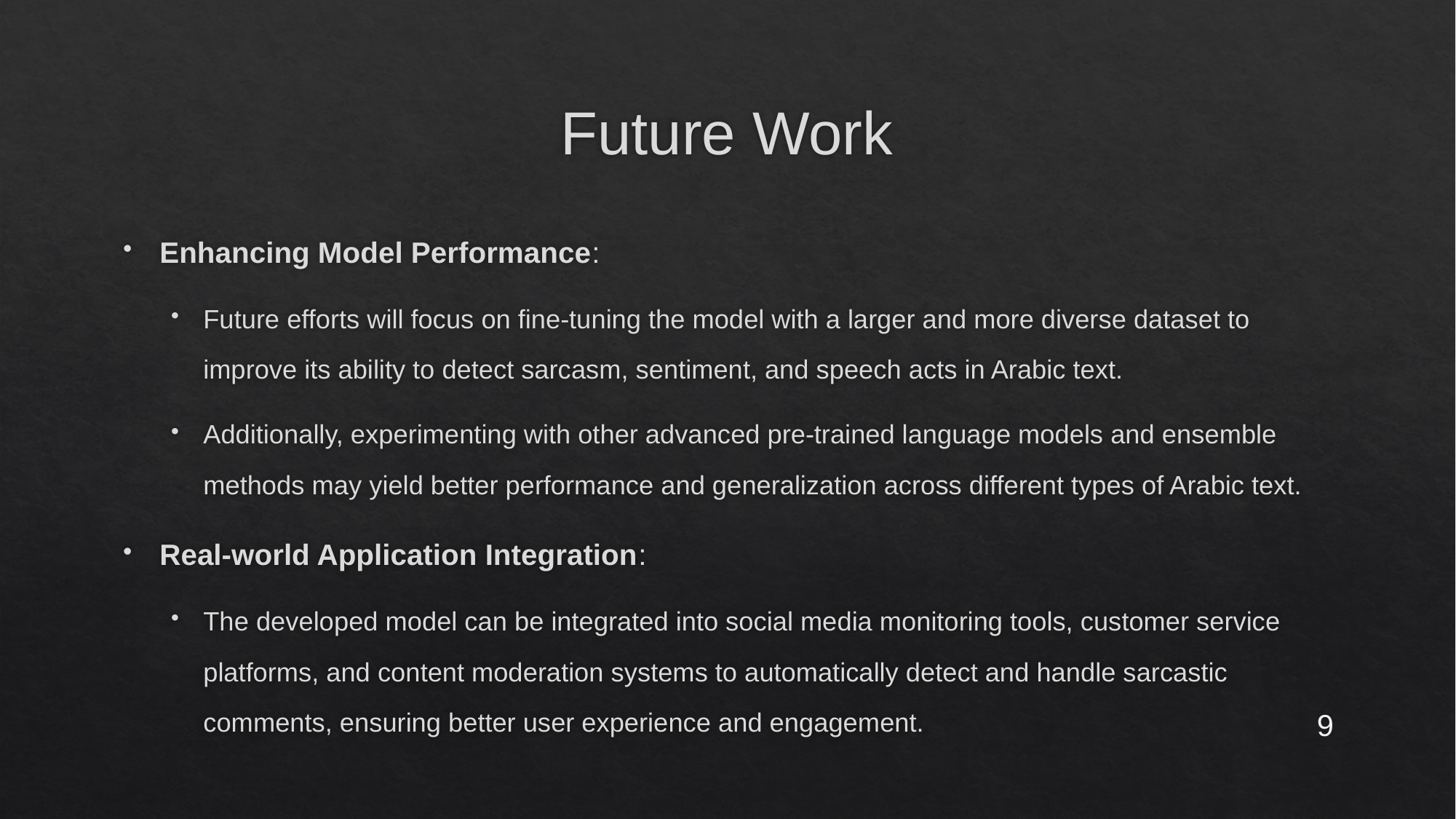

# Future Work
Enhancing Model Performance:
Future efforts will focus on fine-tuning the model with a larger and more diverse dataset to improve its ability to detect sarcasm, sentiment, and speech acts in Arabic text.
Additionally, experimenting with other advanced pre-trained language models and ensemble methods may yield better performance and generalization across different types of Arabic text.
Real-world Application Integration:
The developed model can be integrated into social media monitoring tools, customer service platforms, and content moderation systems to automatically detect and handle sarcastic comments, ensuring better user experience and engagement.

9